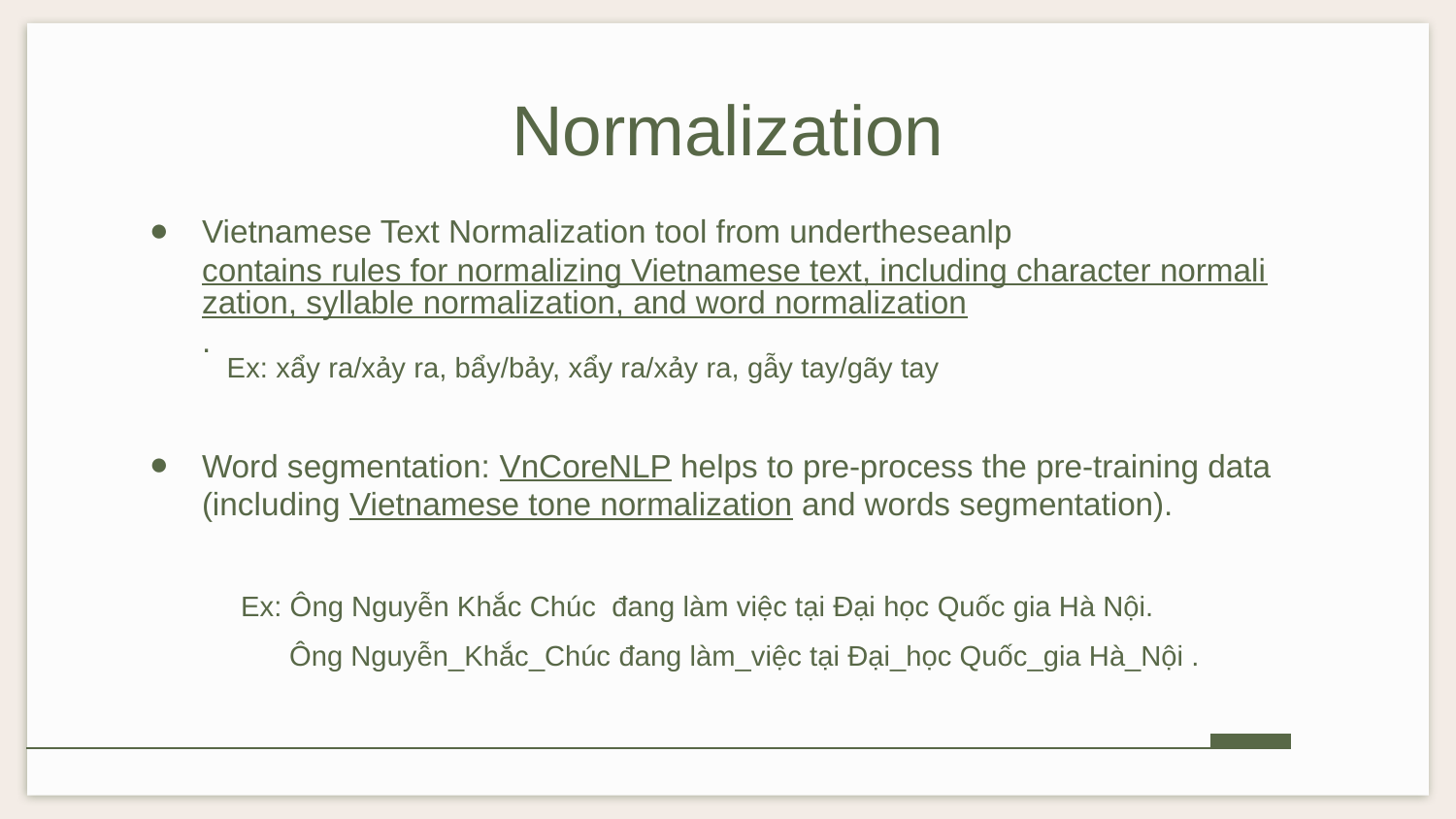

# Normalization
Vietnamese Text Normalization tool from undertheseanlp contains rules for normalizing Vietnamese text, including character normalization, syllable normalization, and word normalization.
Ex: xẩy ra/xảy ra, bẩy/bảy, xẩy ra/xảy ra, gẫy tay/gãy tay
Word segmentation: VnCoreNLP helps to pre-process the pre-training data (including Vietnamese tone normalization and words segmentation).
Ex: Ông Nguyễn Khắc Chúc  đang làm việc tại Đại học Quốc gia Hà Nội.
Ông Nguyễn_Khắc_Chúc đang làm_việc tại Đại_học Quốc_gia Hà_Nội .